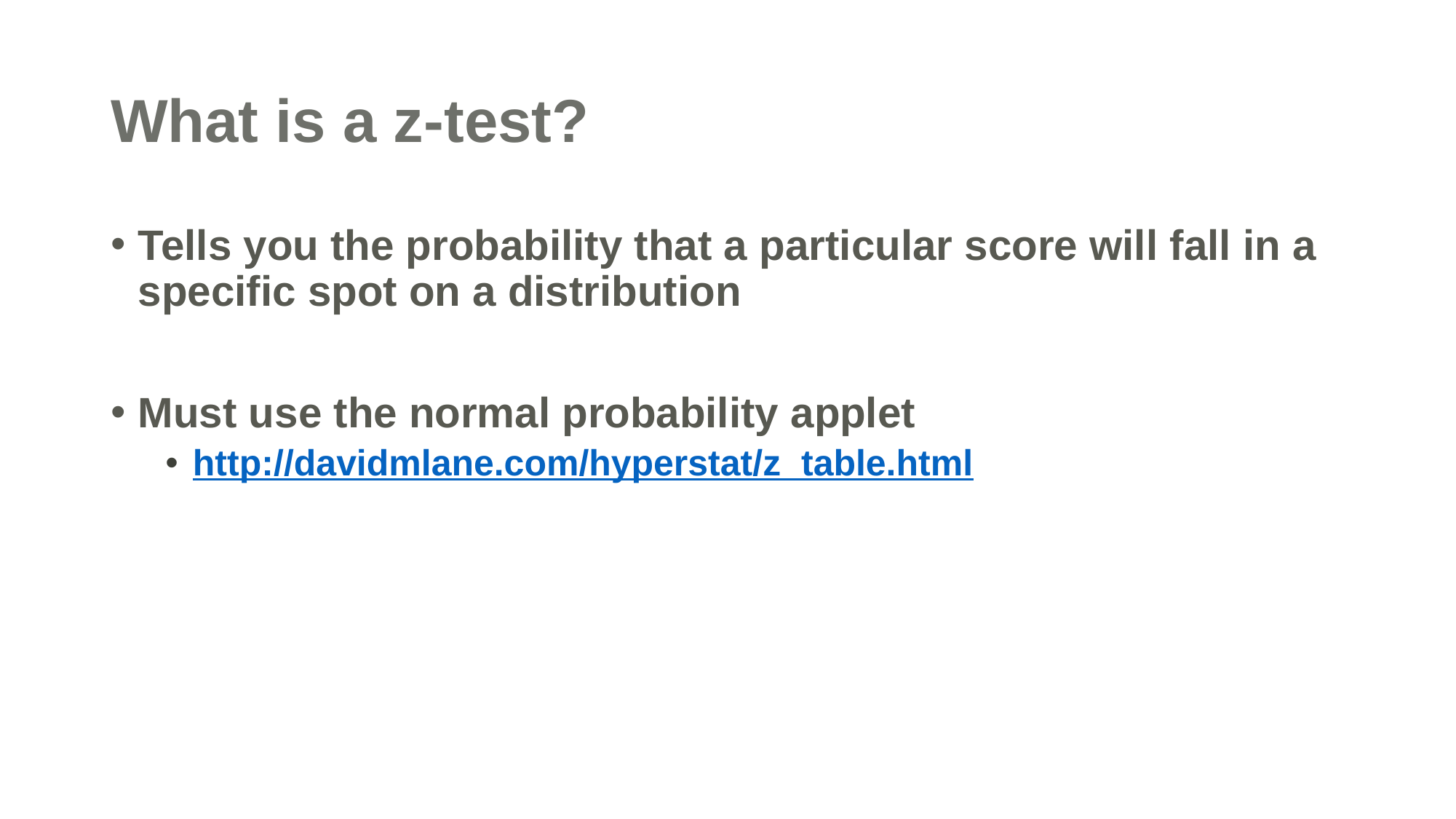

# What is a z-test?
Tells you the probability that a particular score will fall in a specific spot on a distribution

Must use the normal probability applet
http://davidmlane.com/hyperstat/z_table.html